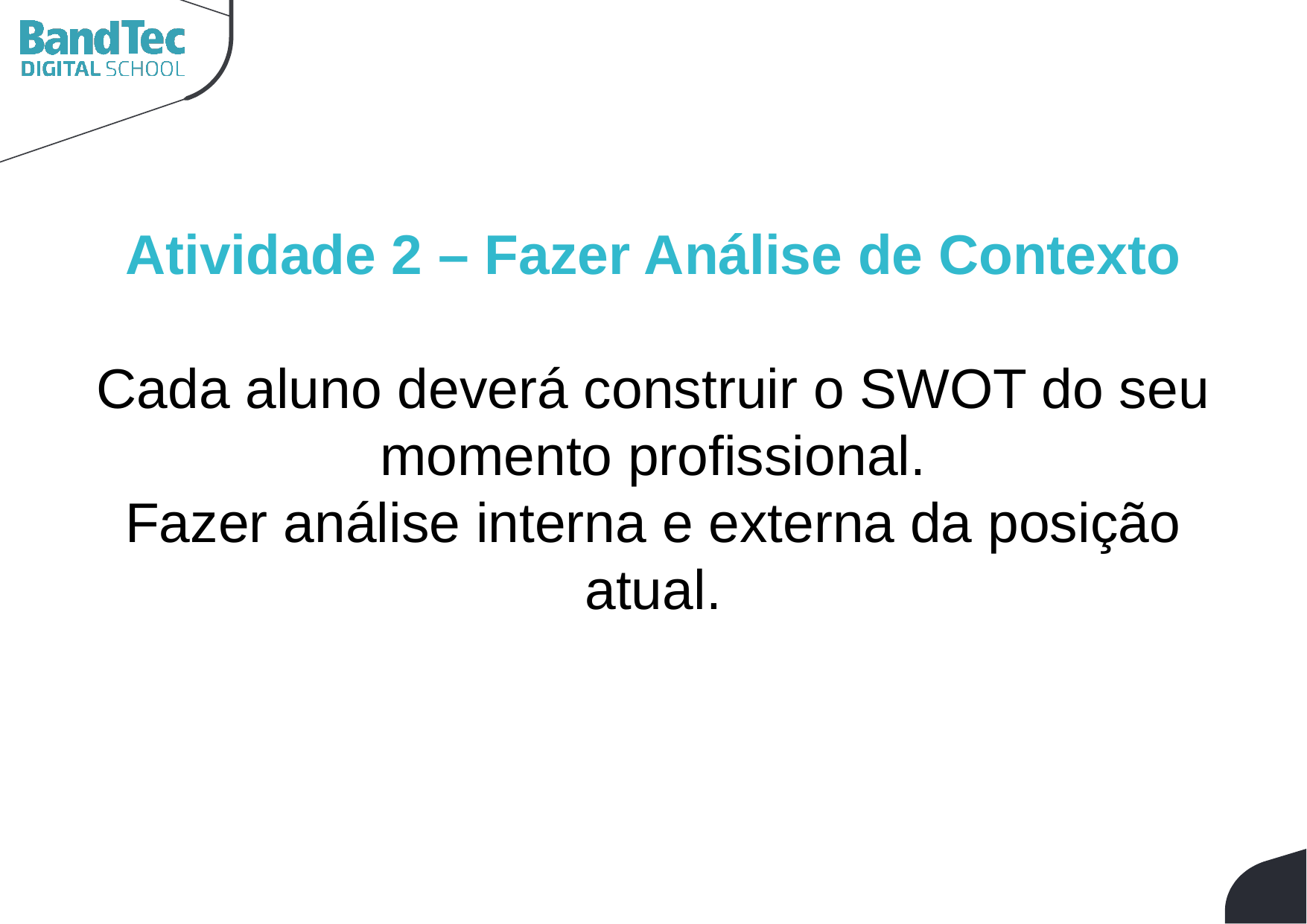

Atividade 2 – Fazer Análise de Contexto

Cada aluno deverá construir o SWOT do seu momento profissional.
Fazer análise interna e externa da posição atual.